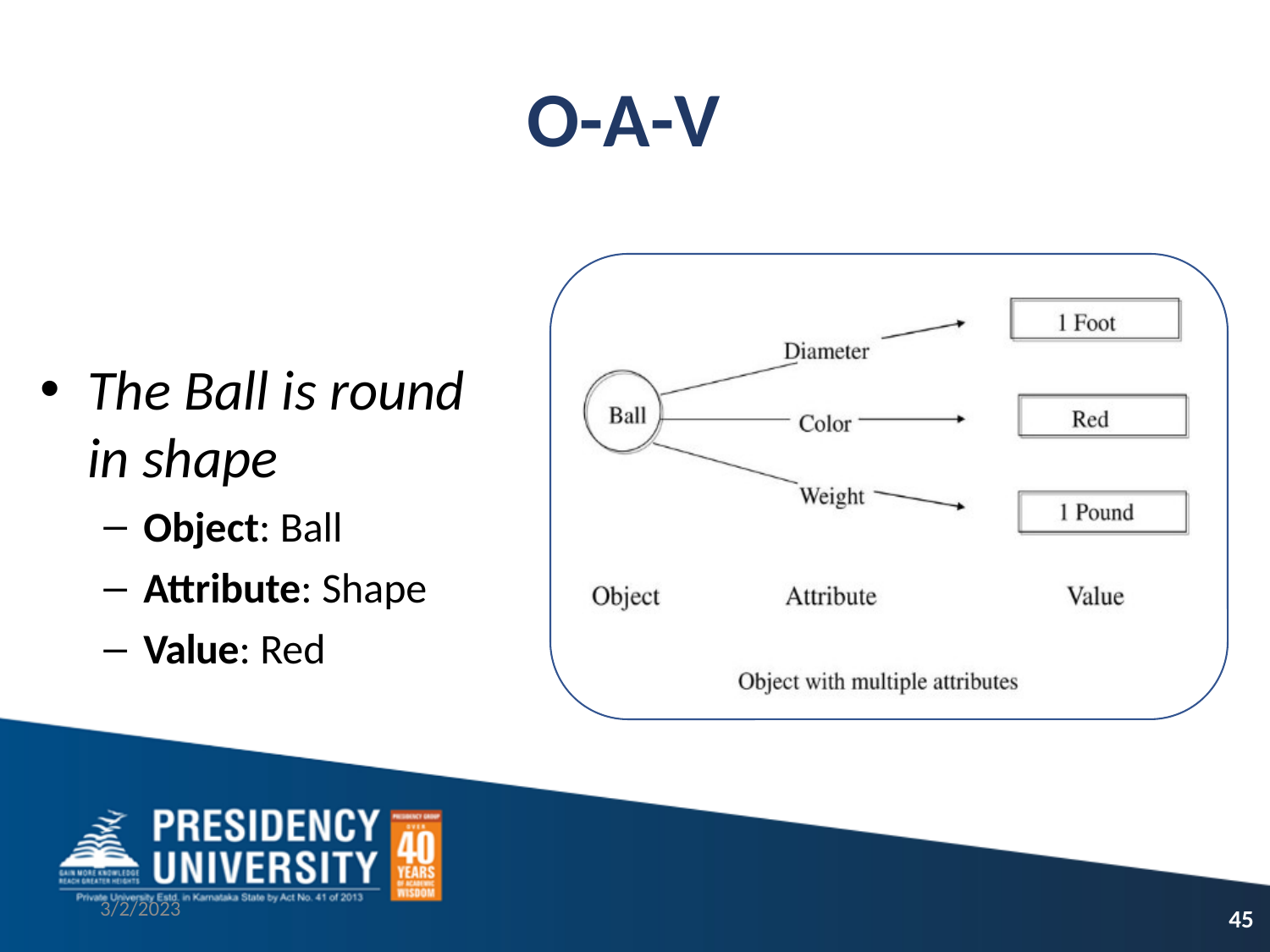

# O-A-V

The Ball is round  in shape
Object: Ball
Attribute: Shape
Value: Red
3/2/2023
45